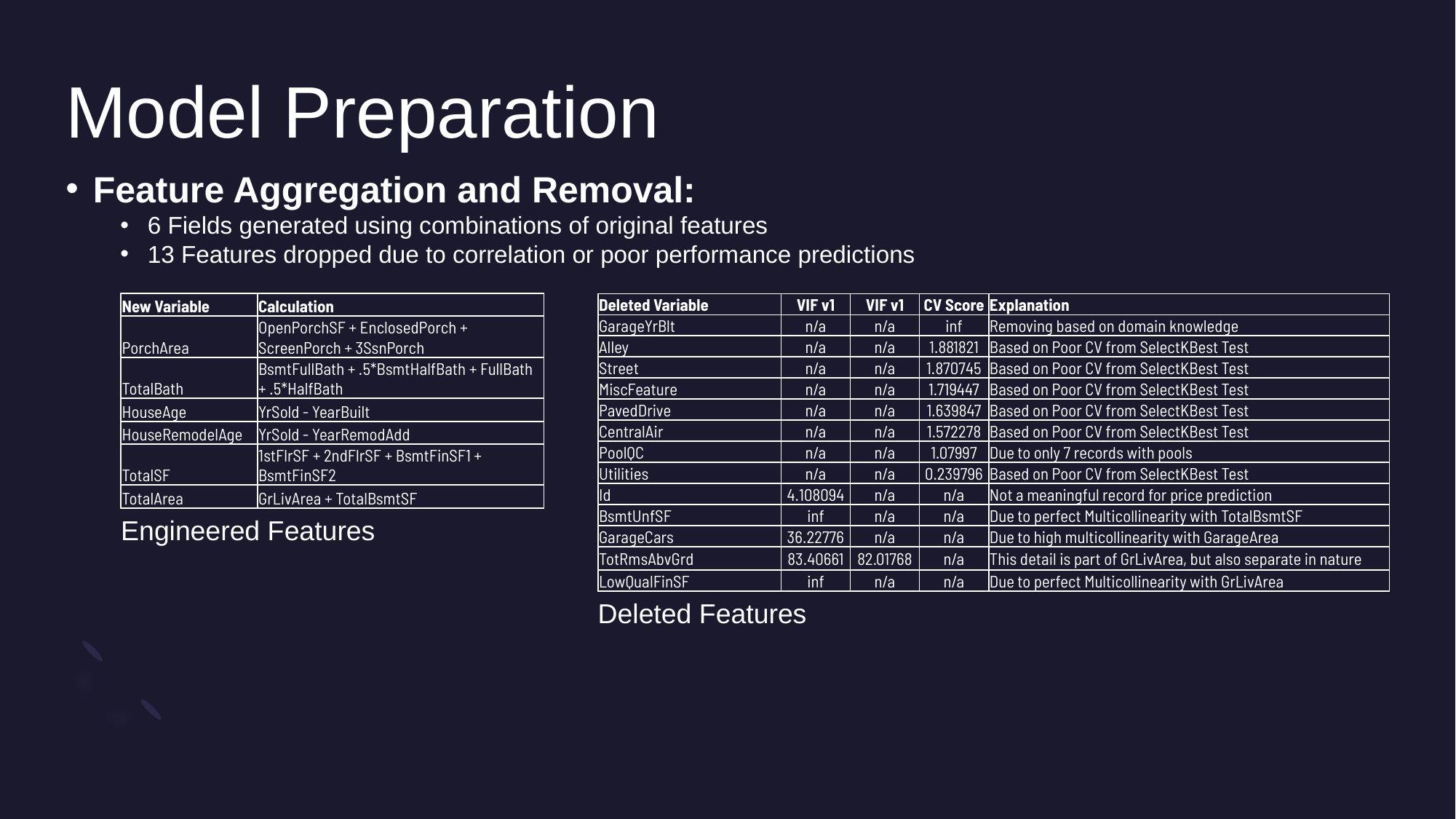

# Model Preparation
Feature Aggregation and Removal:
6 Fields generated using combinations of original features
13 Features dropped due to correlation or poor performance predictions
| New Variable | Calculation |
| --- | --- |
| PorchArea | OpenPorchSF + EnclosedPorch + ScreenPorch + 3SsnPorch |
| TotalBath | BsmtFullBath + .5\*BsmtHalfBath + FullBath + .5\*HalfBath |
| HouseAge | YrSold - YearBuilt |
| HouseRemodelAge | YrSold - YearRemodAdd |
| TotalSF | 1stFlrSF + 2ndFlrSF + BsmtFinSF1 + BsmtFinSF2 |
| TotalArea | GrLivArea + TotalBsmtSF |
| Deleted Variable | VIF v1 | VIF v1 | CV Score | Explanation |
| --- | --- | --- | --- | --- |
| GarageYrBlt | n/a | n/a | inf | Removing based on domain knowledge |
| Alley | n/a | n/a | 1.881821 | Based on Poor CV from SelectKBest Test |
| Street | n/a | n/a | 1.870745 | Based on Poor CV from SelectKBest Test |
| MiscFeature | n/a | n/a | 1.719447 | Based on Poor CV from SelectKBest Test |
| PavedDrive | n/a | n/a | 1.639847 | Based on Poor CV from SelectKBest Test |
| CentralAir | n/a | n/a | 1.572278 | Based on Poor CV from SelectKBest Test |
| PoolQC | n/a | n/a | 1.07997 | Due to only 7 records with pools |
| Utilities | n/a | n/a | 0.239796 | Based on Poor CV from SelectKBest Test |
| Id | 4.108094 | n/a | n/a | Not a meaningful record for price prediction |
| BsmtUnfSF | inf | n/a | n/a | Due to perfect Multicollinearity with TotalBsmtSF |
| GarageCars | 36.22776 | n/a | n/a | Due to high multicollinearity with GarageArea |
| TotRmsAbvGrd | 83.40661 | 82.01768 | n/a | This detail is part of GrLivArea, but also separate in nature |
| LowQualFinSF | inf | n/a | n/a | Due to perfect Multicollinearity with GrLivArea |
Engineered Features
Deleted Features